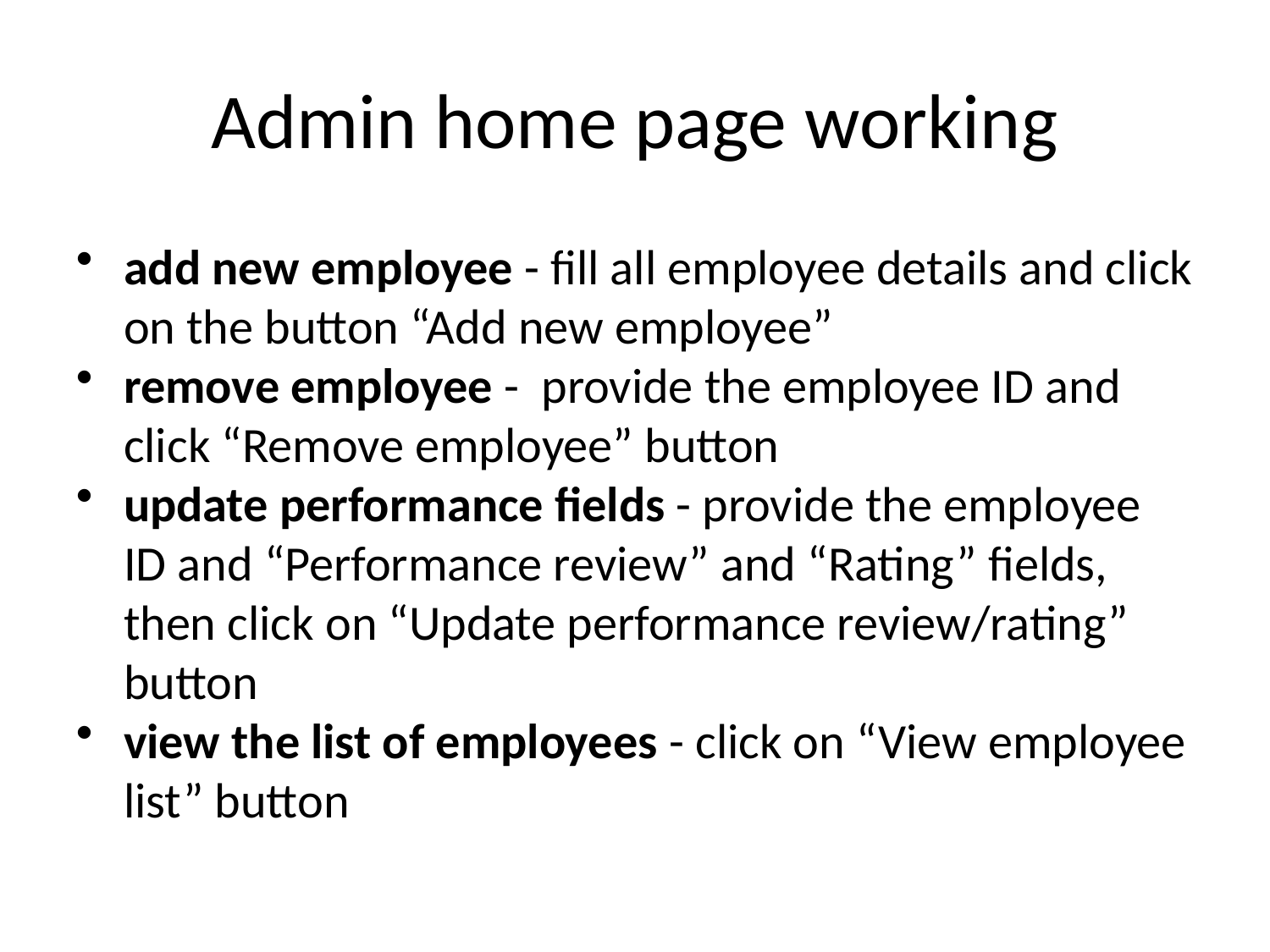

# Admin home page working
add new employee - fill all employee details and click on the button “Add new employee”
remove employee -  provide the employee ID and click “Remove employee” button
update performance fields - provide the employee ID and “Performance review” and “Rating” fields, then click on “Update performance review/rating” button
view the list of employees - click on “View employee list” button